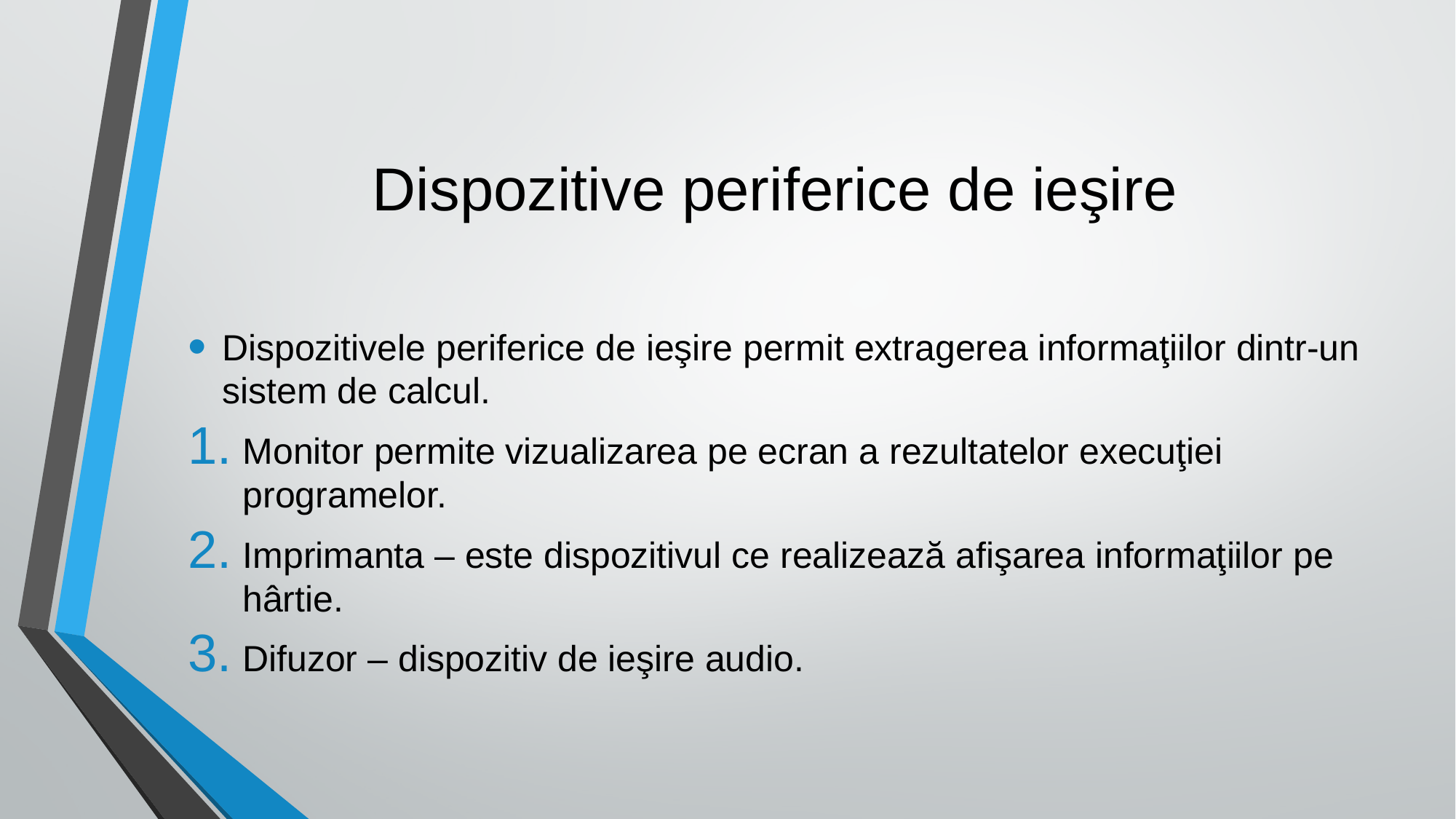

# Dispozitive periferice de ieşire
Dispozitivele periferice de ieşire permit extragerea informaţiilor dintr-un sistem de calcul.
Monitor permite vizualizarea pe ecran a rezultatelor execuţiei programelor.
Imprimanta – este dispozitivul ce realizează afişarea informaţiilor pe hârtie.
Difuzor – dispozitiv de ieşire audio.